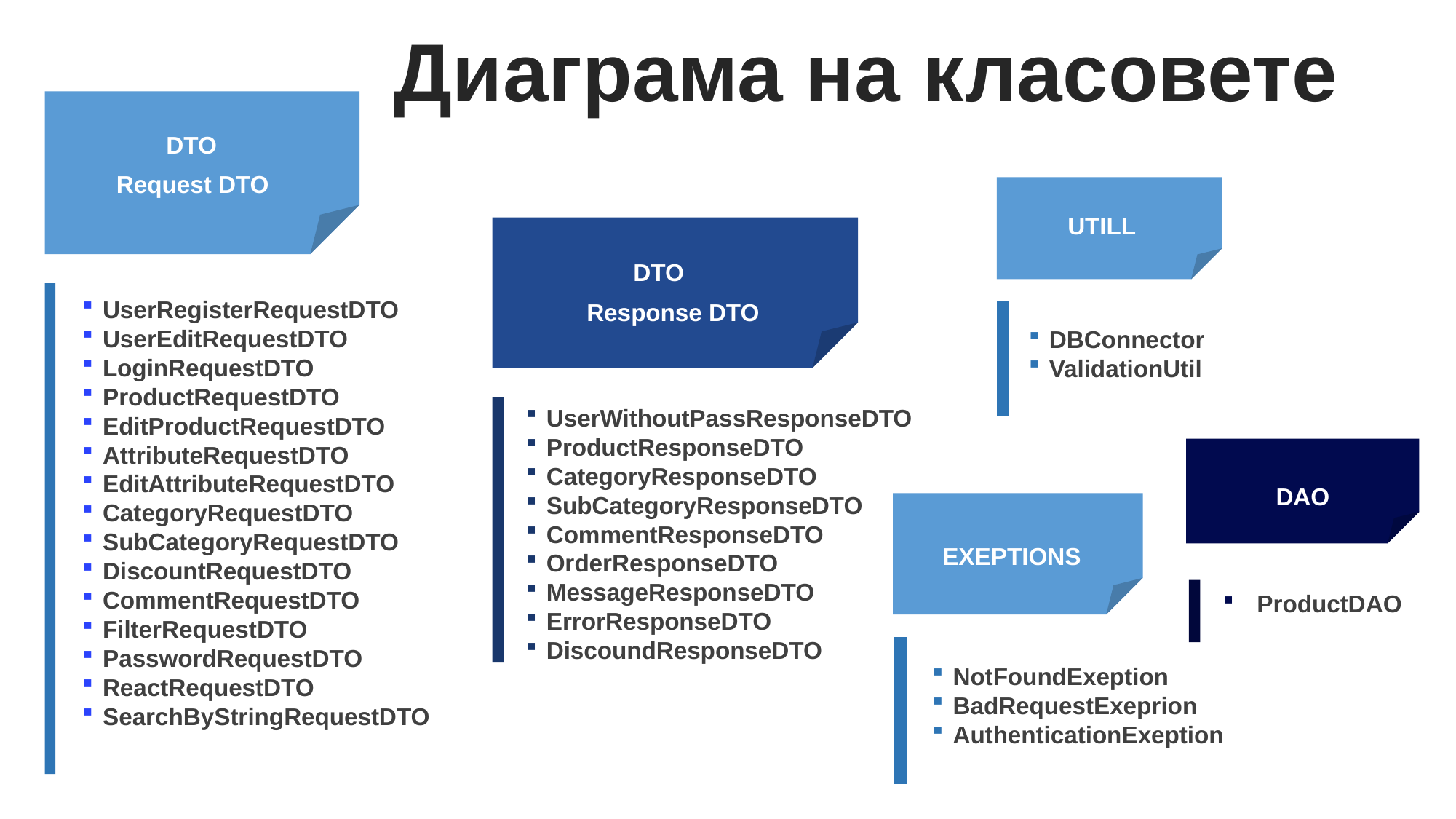

Диаграма на класовете

DTO
Request DTO

UTILL

DTO
Response DTO

UserRegisterRequestDTO
UserEditRequestDTO
LoginRequestDTO
ProductRequestDTO
EditProductRequestDTO
AttributeRequestDTO
EditAttributeRequestDTO
CategoryRequestDTO
SubCategoryRequestDTO
DiscountRequestDTO
CommentRequestDTO
FilterRequestDTO
PasswordRequestDTO
ReactRequestDTO
SearchByStringRequestDTO

DBConnector
ValidationUtil

UserWithoutPassResponseDTO
ProductResponseDTO
CategoryResponseDTO
SubCategoryResponseDTO
CommentResponseDTO
OrderResponseDTO
MessageResponseDTO
ErrorResponseDTO
DiscoundResponseDTO

DAO

EXEPTIONS

ProductDAO

NotFoundExeption
BadRequestExeprion
AuthenticationExeption